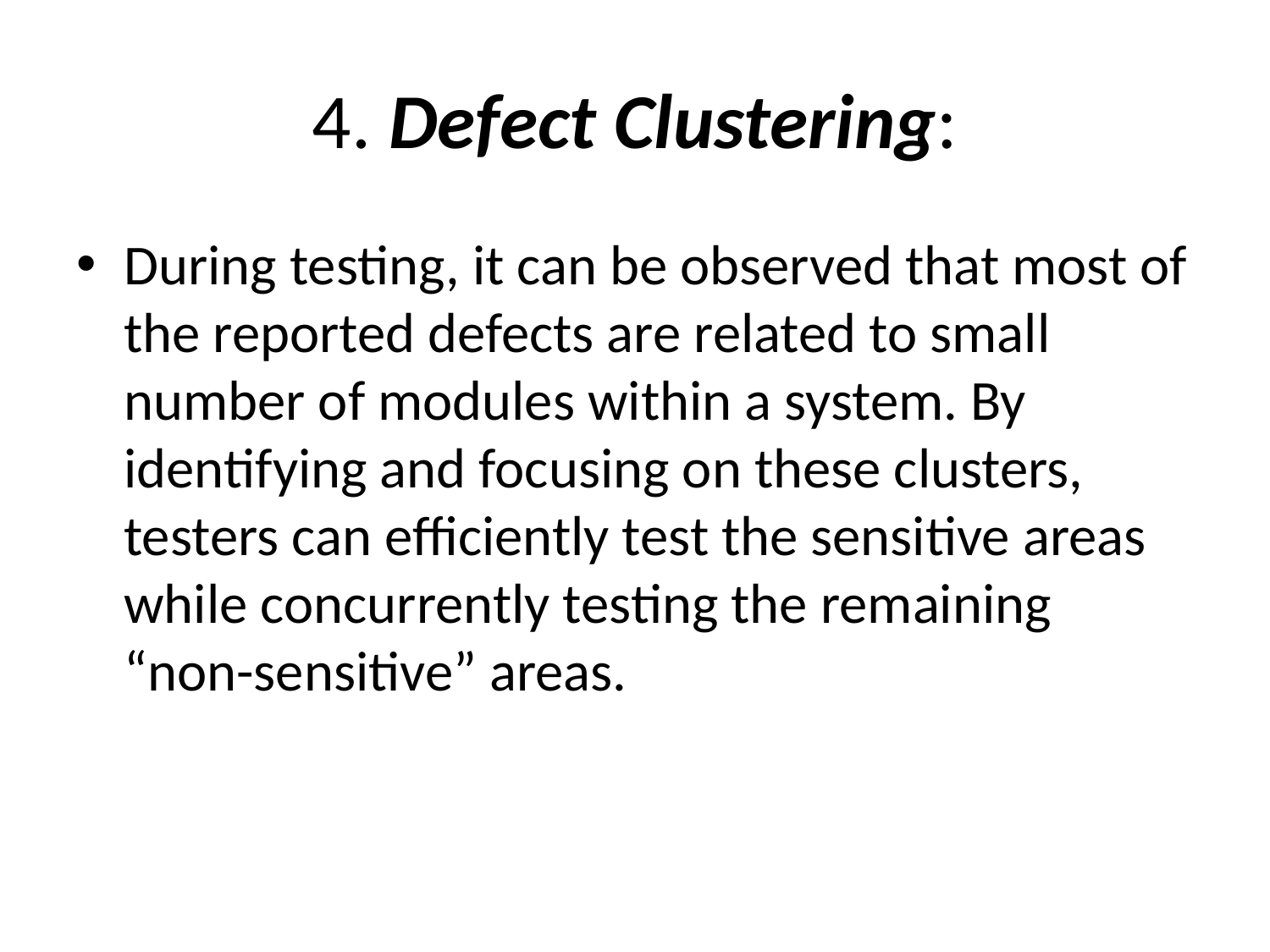

# 4. Defect Clustering:
During testing, it can be observed that most of the reported defects are related to small number of modules within a system. By identifying and focusing on these clusters, testers can efficiently test the sensitive areas while concurrently testing the remaining “non-sensitive” areas.